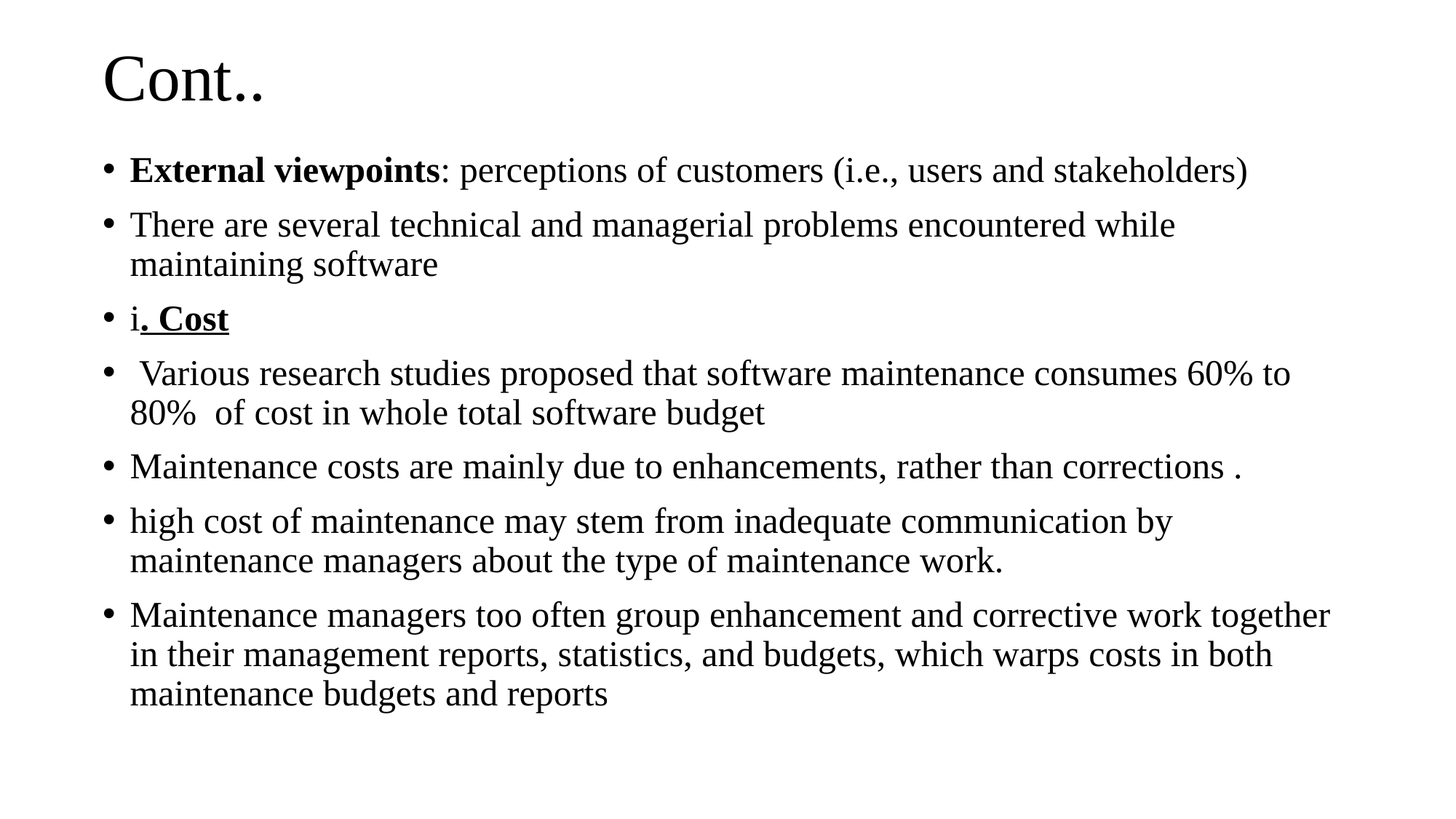

# Cont..
External viewpoints: perceptions of customers (i.e., users and stakeholders)
There are several technical and managerial problems encountered while maintaining software
i. Cost
 Various research studies proposed that software maintenance consumes 60% to 80%  of cost in whole total software budget
Maintenance costs are mainly due to enhancements, rather than corrections .
high cost of maintenance may stem from inadequate communication by maintenance managers about the type of maintenance work.
Maintenance managers too often group enhancement and corrective work together in their management reports, statistics, and budgets, which warps costs in both maintenance budgets and reports